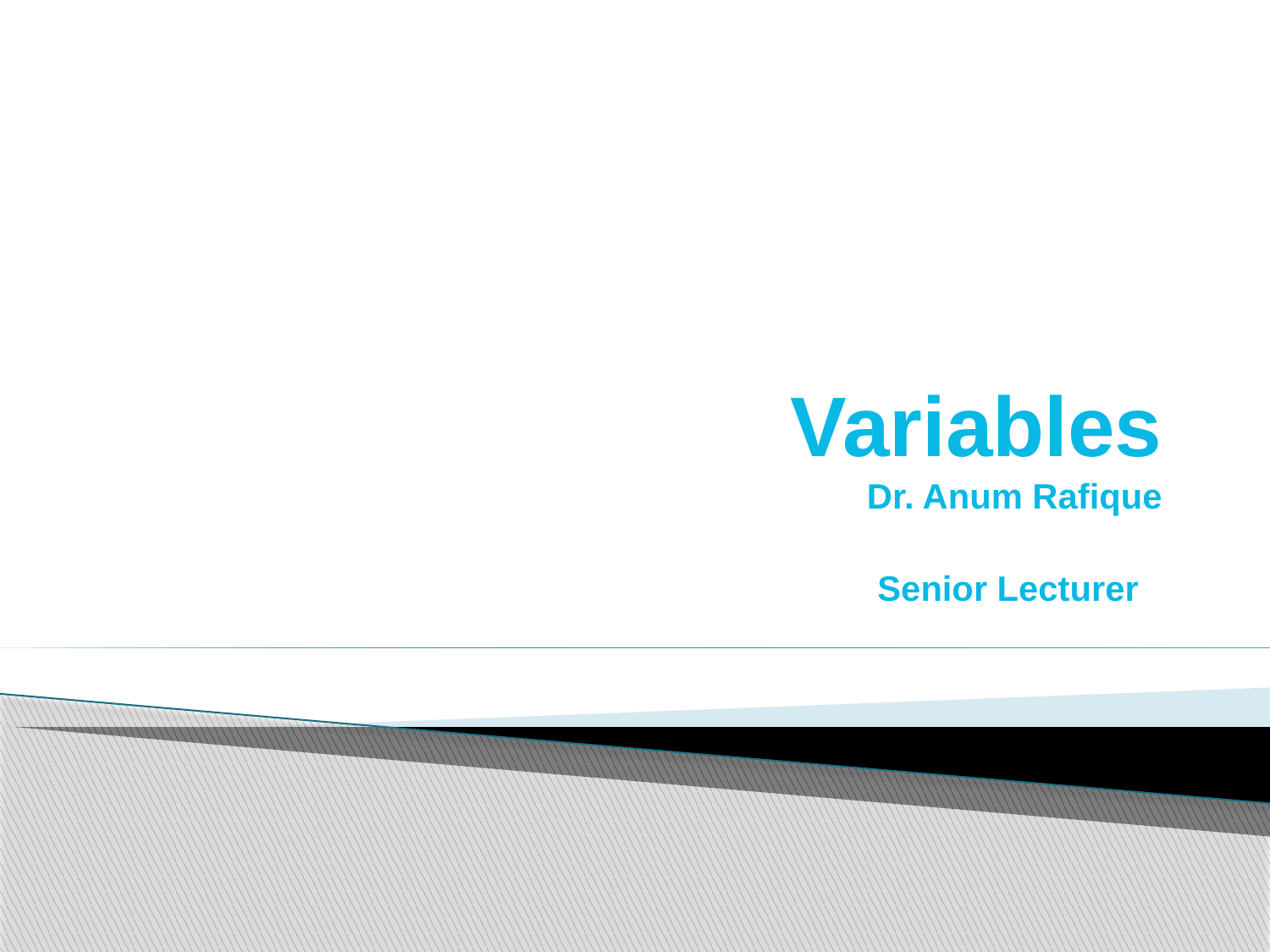

# Variables Dr. Anum Rafique Senior Lecturer